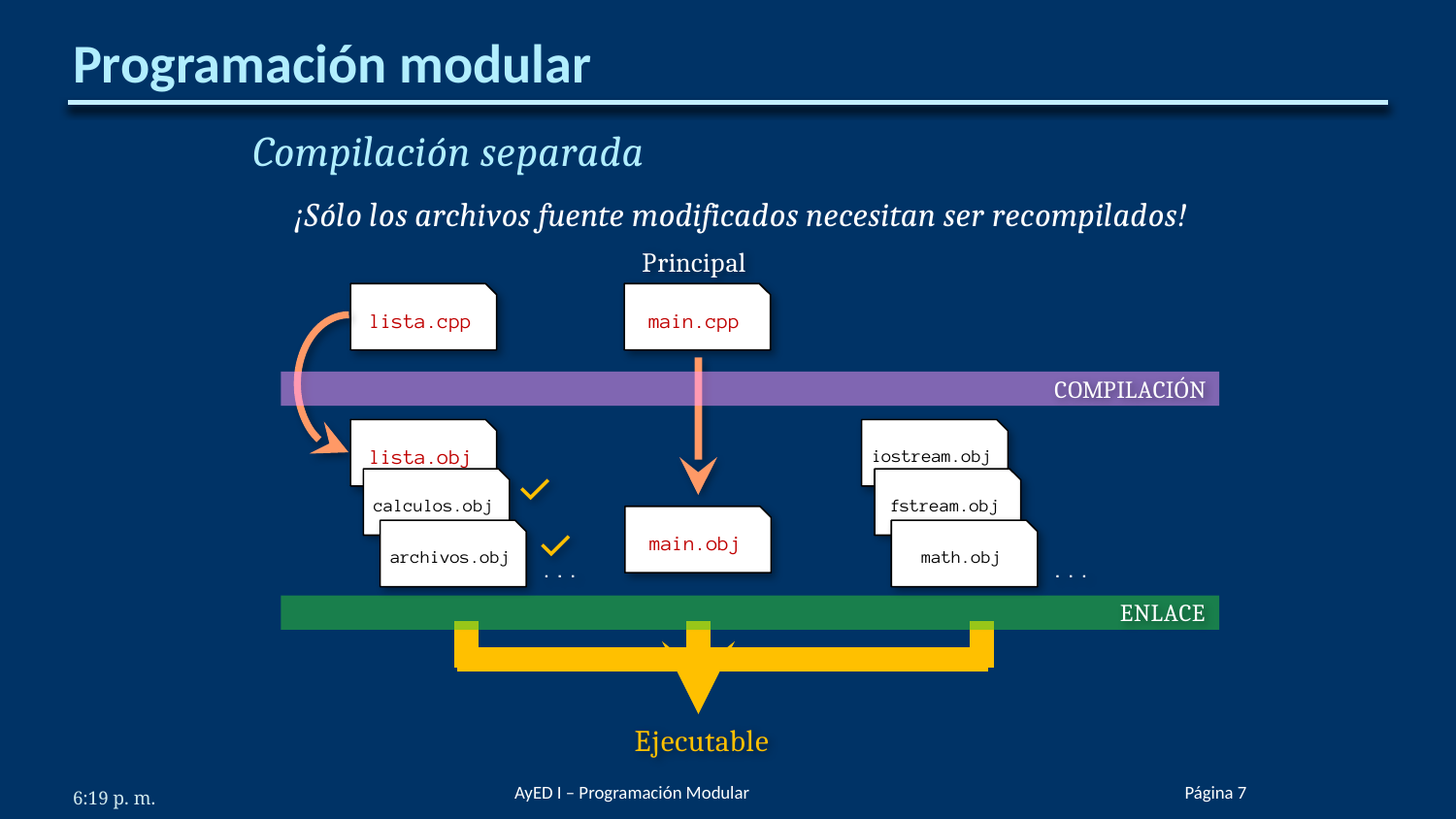

# Programación modular
Compilación separada
¡Sólo los archivos fuente modificados necesitan ser recompilados!
Principal
lista.cpp
main.cpp

COMPILACIÓN

lista.obj
iostream.obj
fstream.obj
math.obj
...
✓
calculos.obj
✓
archivos.obj
...
main.obj
ENLACE

Ejecutable
AyED I – Programación Modular
Página 7
6:19 p. m.